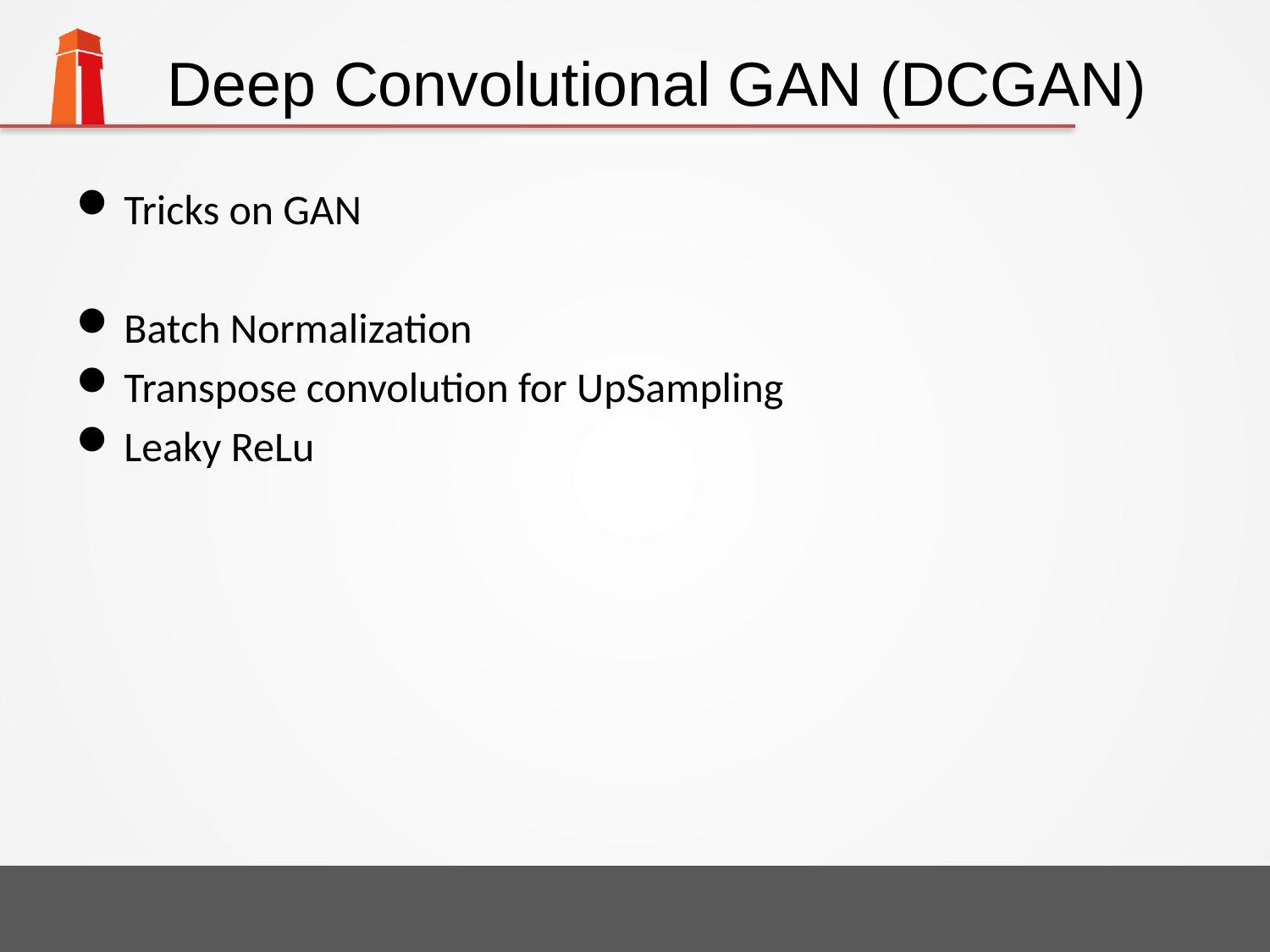

# Deep Convolutional GAN (DCGAN)
Tricks on GAN

Batch Normalization
Transpose convolution for UpSampling
Leaky ReLu